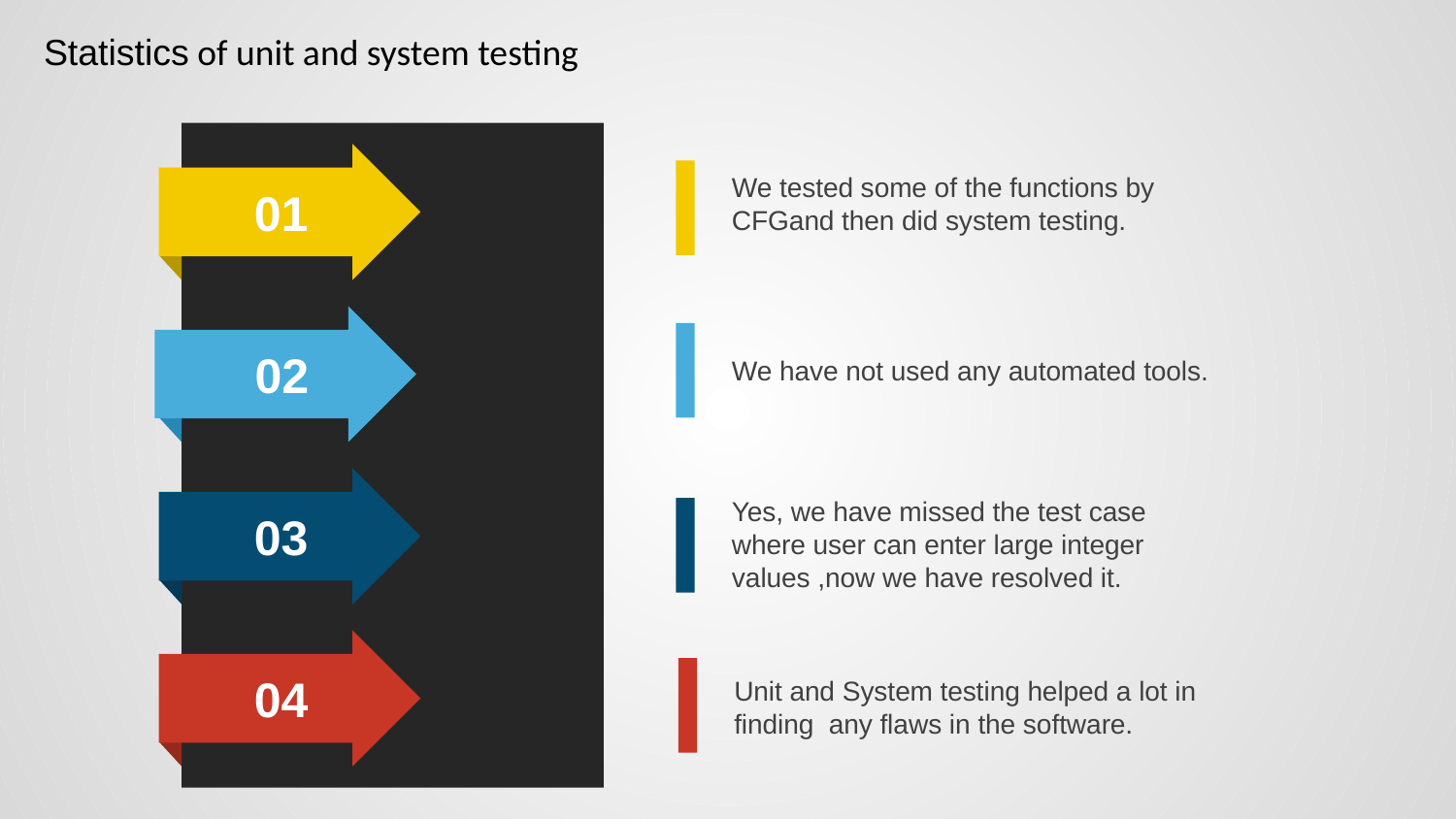

Statistics of unit and system testing

         01

We tested some of the functions by CFGand then did system testing.
02

We have not used any automated tools.
         03

Yes, we have missed the test case
where user can enter large integer
values ,now we have resolved it.

         04

Unit and System testing helped a lot in
finding  any flaws in the software.